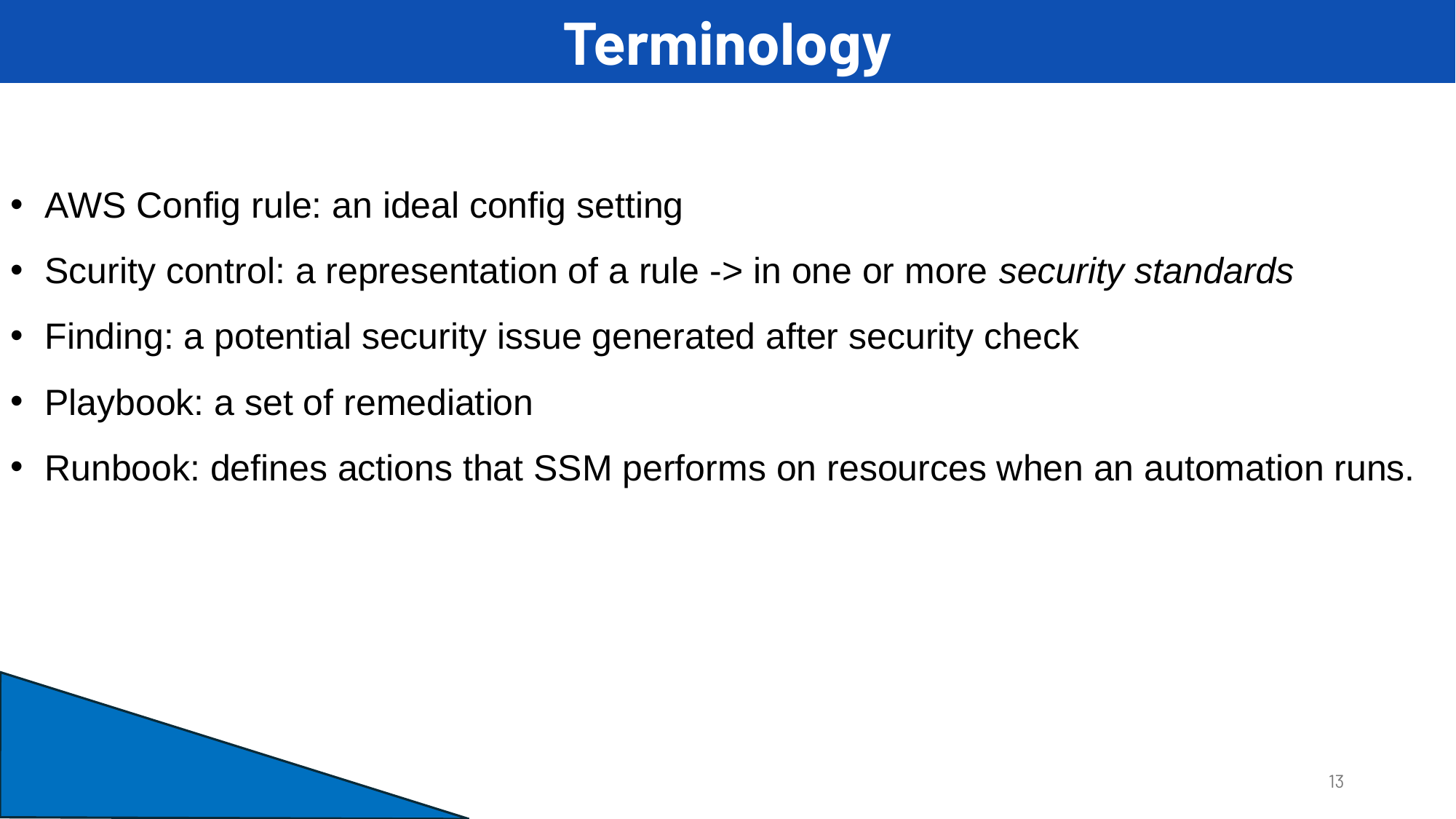

Terminology
AWS Config rule: an ideal config setting
Scurity control: a representation of a rule -> in one or more security standards
Finding: a potential security issue generated after security check
Playbook: a set of remediation
Runbook: defines actions that SSM performs on resources when an automation runs.

13